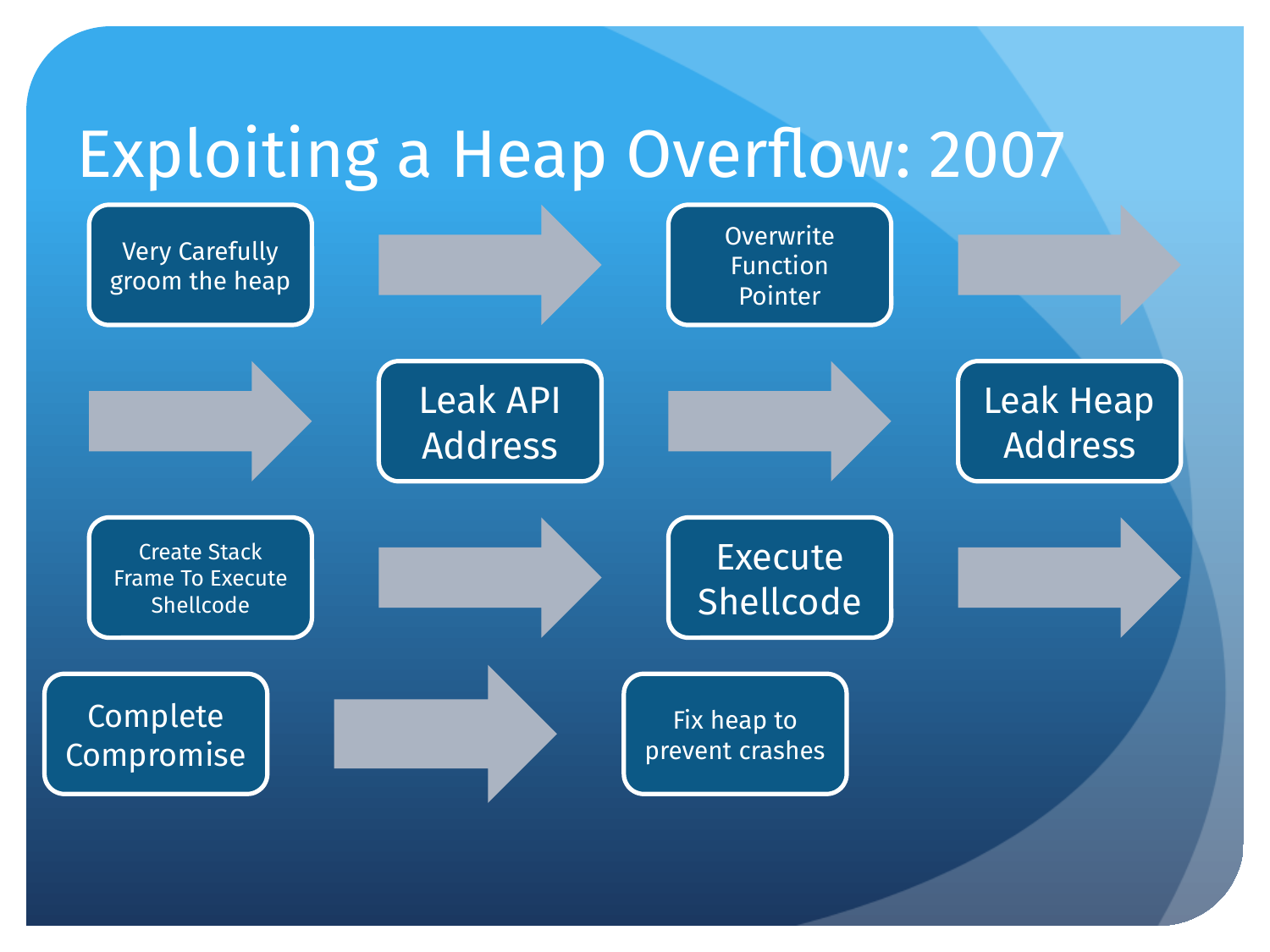

# Exploiting a Heap Overflow: 2007
Overwrite Function Pointer
Leak Heap Address
Execute Shellcode
Complete Compromise
Very Carefully groom the heap
Create Stack Frame To Execute Shellcode
Leak API Address
Fix heap to prevent crashes